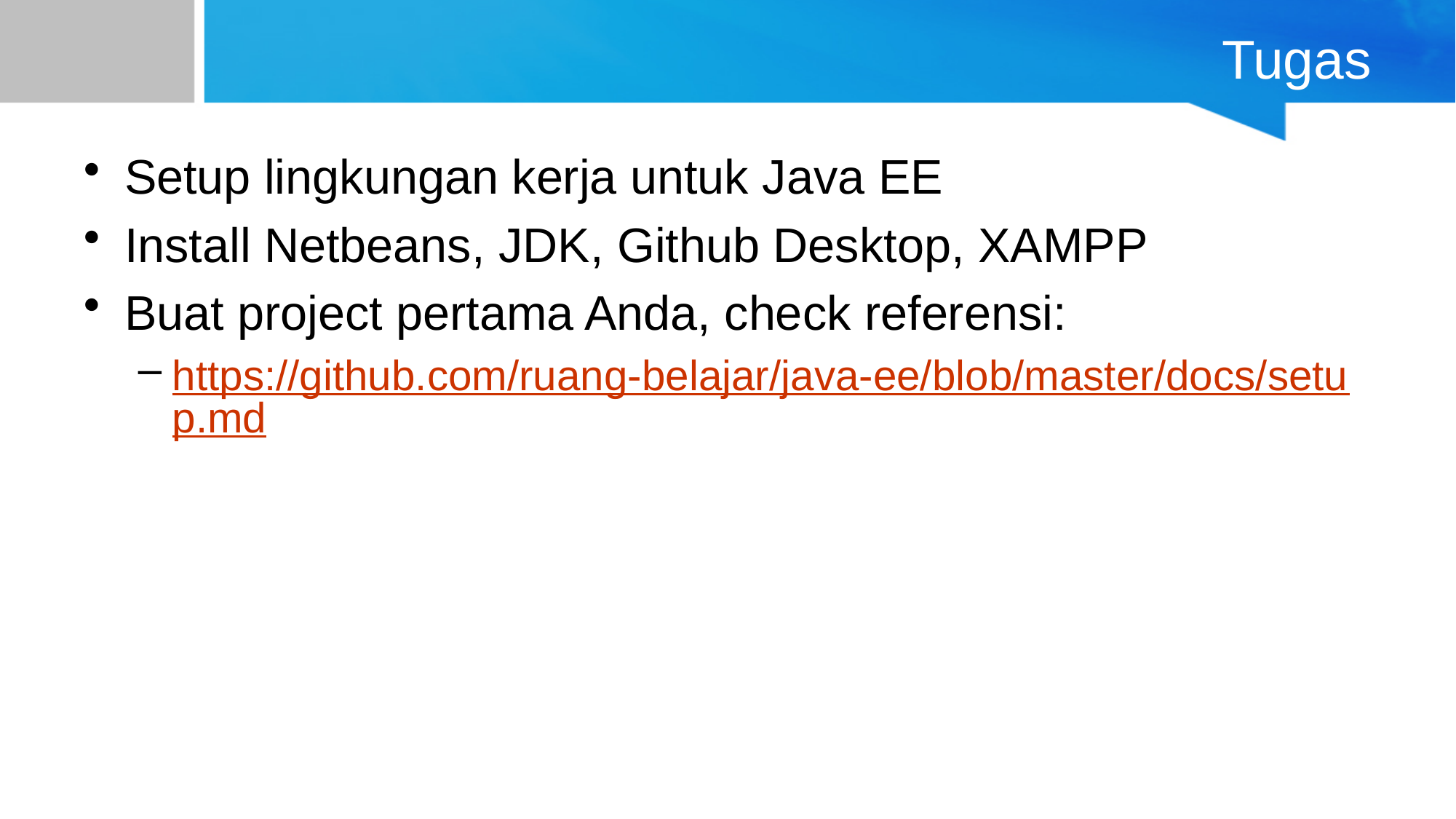

# Tugas
Setup lingkungan kerja untuk Java EE
Install Netbeans, JDK, Github Desktop, XAMPP
Buat project pertama Anda, check referensi:
https://github.com/ruang-belajar/java-ee/blob/master/docs/setup.md